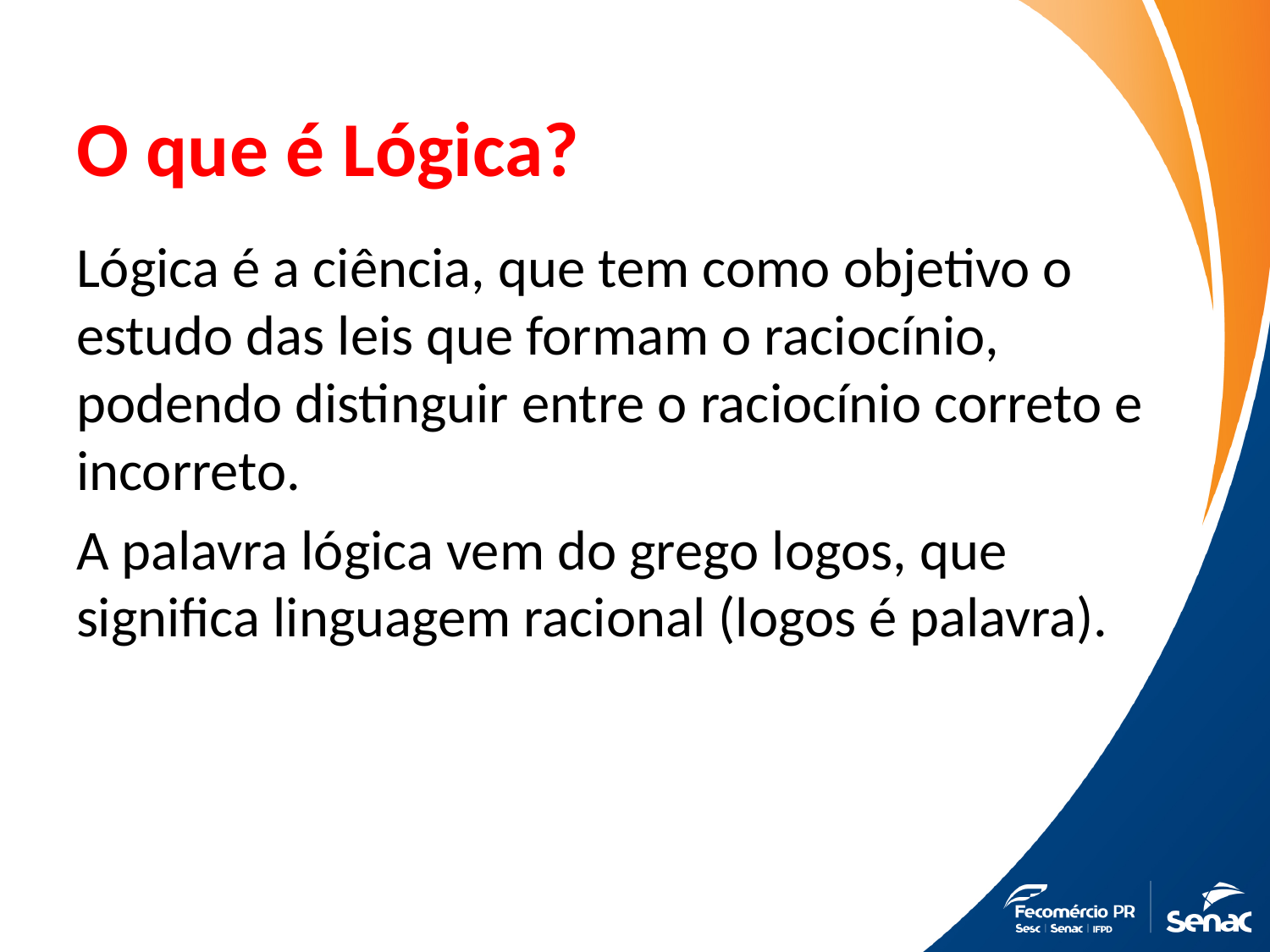

# O que é Lógica?
Lógica é a ciência, que tem como objetivo o estudo das leis que formam o raciocínio, podendo distinguir entre o raciocínio correto e incorreto.
A palavra lógica vem do grego logos, que significa linguagem racional (logos é palavra).